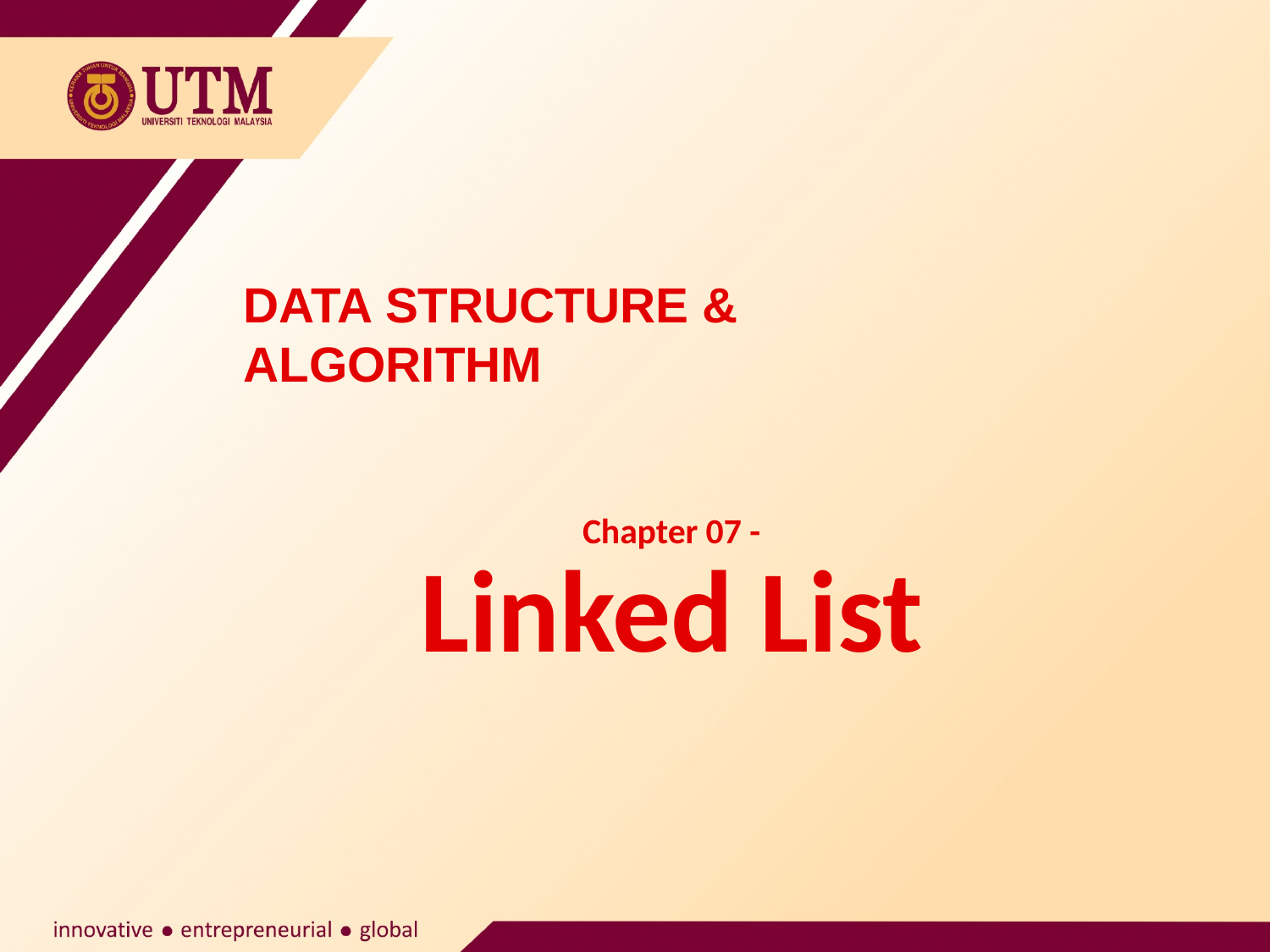

DATA STRUCTURE & ALGORITHM
Chapter 07 -
Linked List